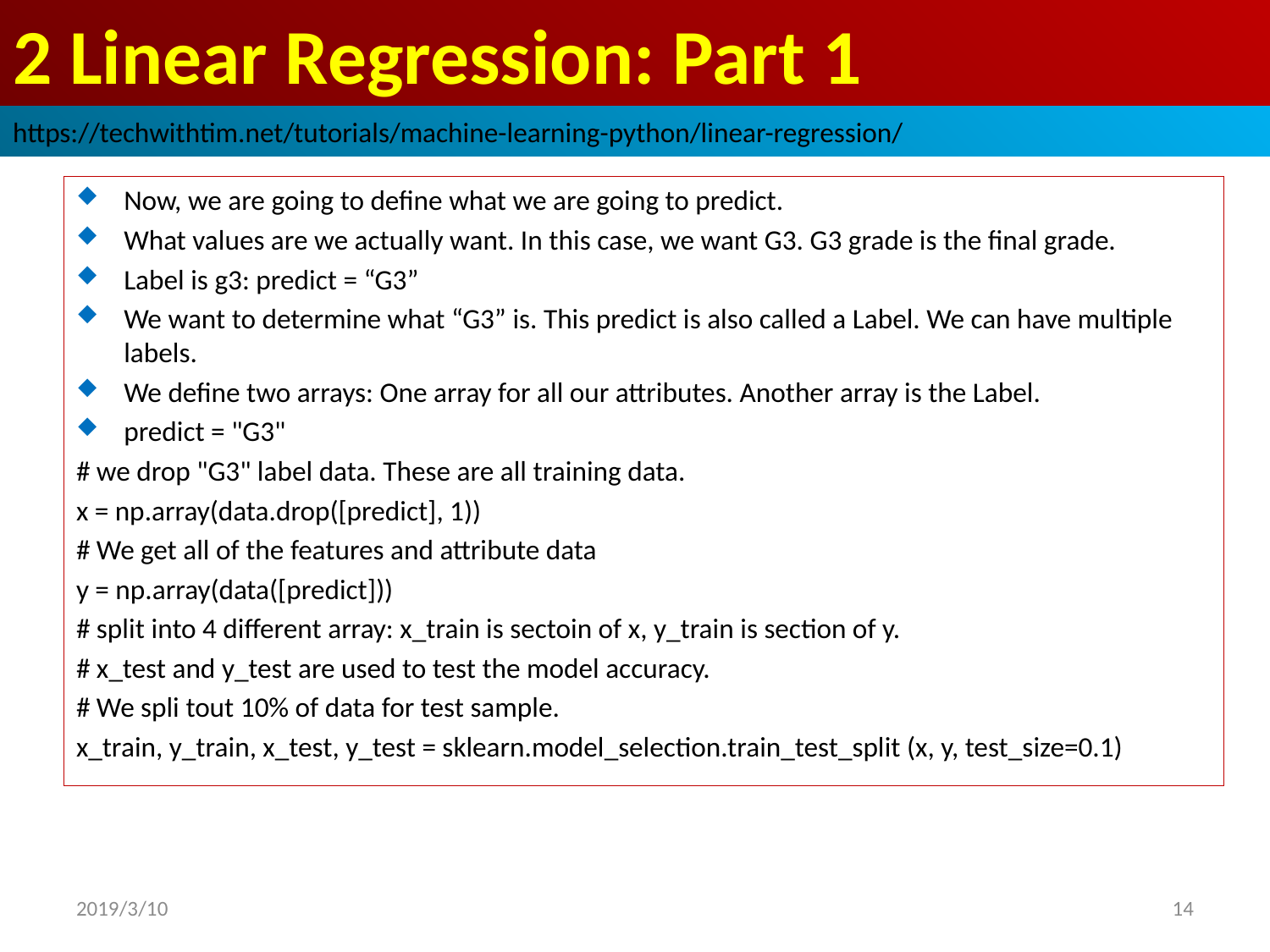

# 2 Linear Regression: Part 1
https://techwithtim.net/tutorials/machine-learning-python/linear-regression/
Now, we are going to define what we are going to predict.
What values are we actually want. In this case, we want G3. G3 grade is the final grade.
Label is g3: predict = “G3”
We want to determine what “G3” is. This predict is also called a Label. We can have multiple labels.
We define two arrays: One array for all our attributes. Another array is the Label.
predict = "G3"
# we drop "G3" label data. These are all training data.
x = np.array(data.drop([predict], 1))
# We get all of the features and attribute data
y = np.array(data([predict]))
# split into 4 different array: x_train is sectoin of x, y_train is section of y.
# x_test and y_test are used to test the model accuracy.
# We spli tout 10% of data for test sample.
x_train, y_train, x_test, y_test = sklearn.model_selection.train_test_split (x, y, test_size=0.1)

2019/3/10
14